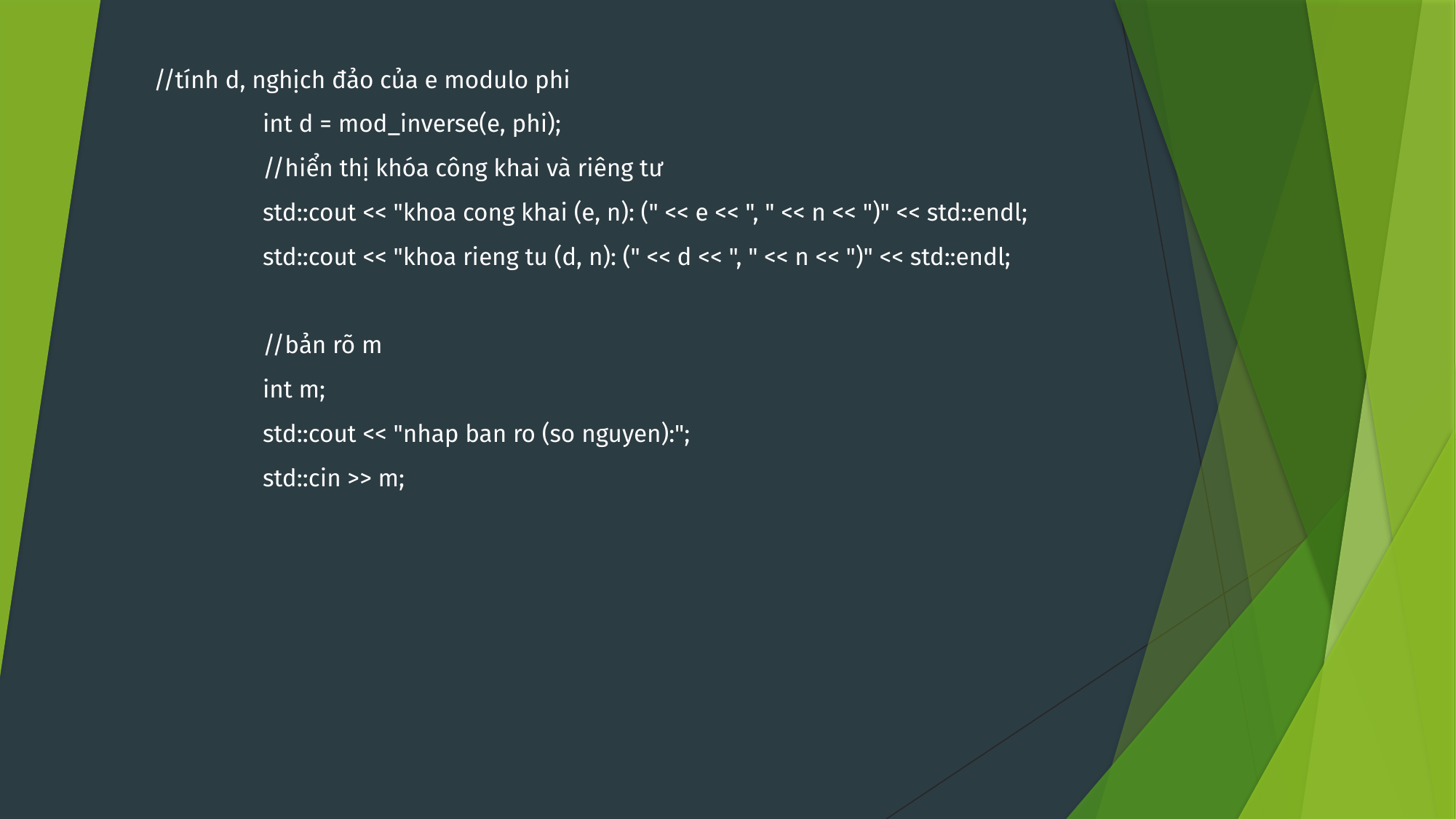

//tính d, nghịch đảo của e modulo phi
	int d = mod_inverse(e, phi);
	//hiển thị khóa công khai và riêng tư
	std::cout << "khoa cong khai (e, n): (" << e << ", " << n << ")" << std::endl;
	std::cout << "khoa rieng tu (d, n): (" << d << ", " << n << ")" << std::endl;

	//bản rõ m
	int m;
	std::cout << "nhap ban ro (so nguyen):";
	std::cin >> m;